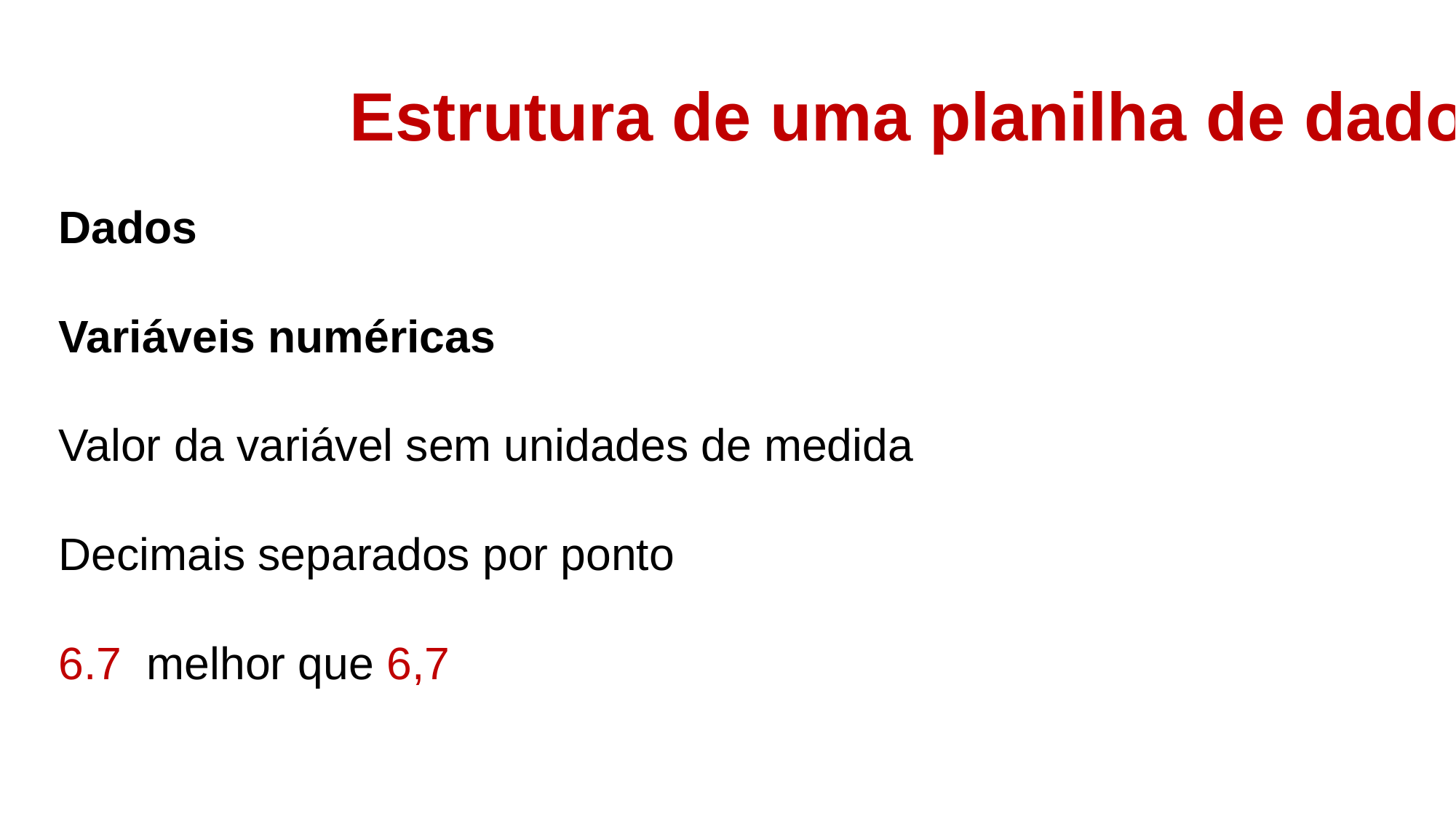

Estrutura de uma planilha de dados
Dados

Variáveis numéricas

Valor da variável sem unidades de medida

Decimais separados por ponto

6.7  melhor que 6,7